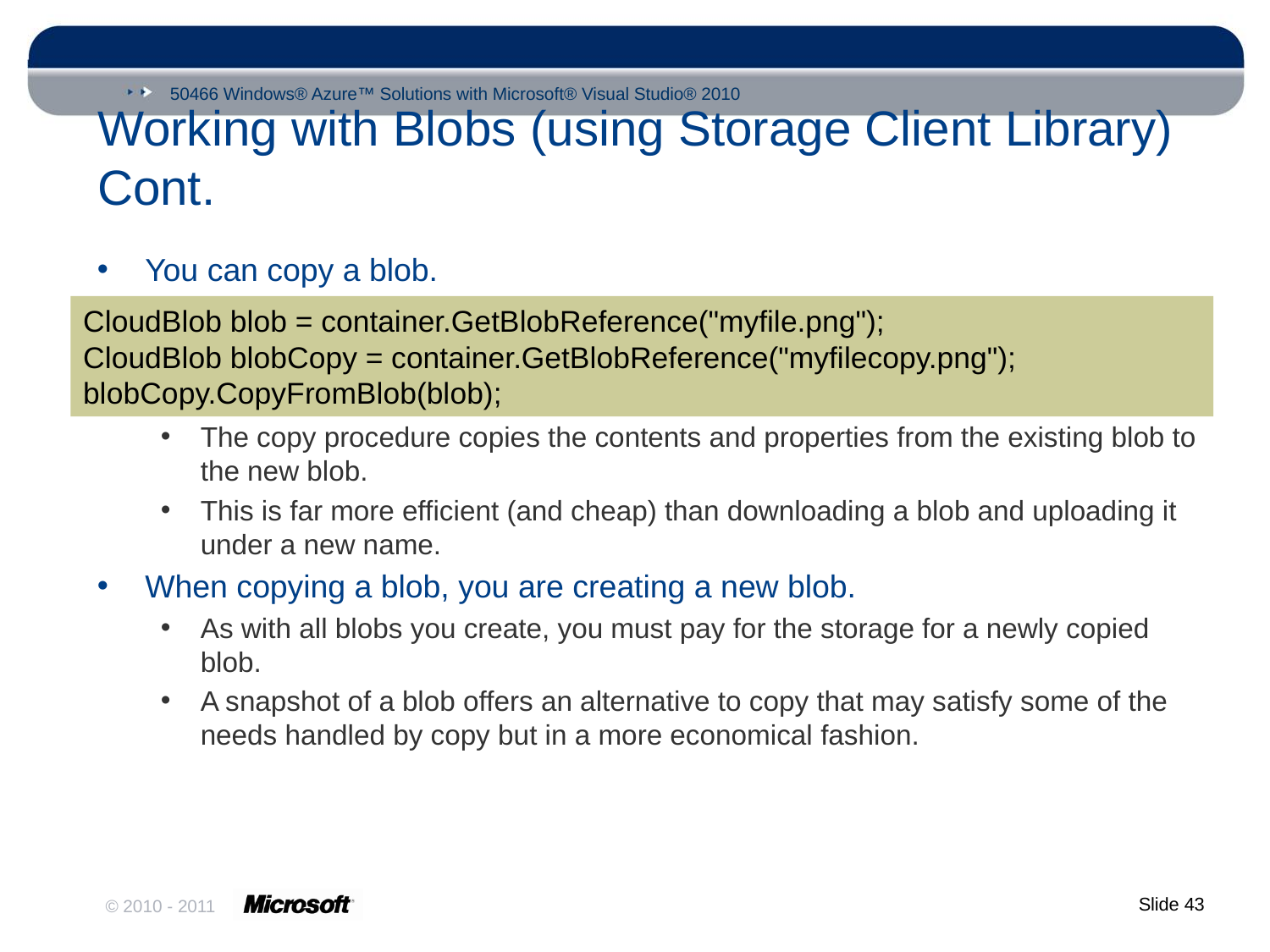

# Working with Blobs (using Storage Client Library) Cont.
You can copy a blob.

The copy procedure copies the contents and properties from the existing blob to the new blob.
This is far more efficient (and cheap) than downloading a blob and uploading it under a new name.
When copying a blob, you are creating a new blob.
As with all blobs you create, you must pay for the storage for a newly copied blob.
A snapshot of a blob offers an alternative to copy that may satisfy some of the needs handled by copy but in a more economical fashion.

CloudBlob blob = container.GetBlobReference("myfile.png");
CloudBlob blobCopy = container.GetBlobReference("myfilecopy.png");
blobCopy.CopyFromBlob(blob);